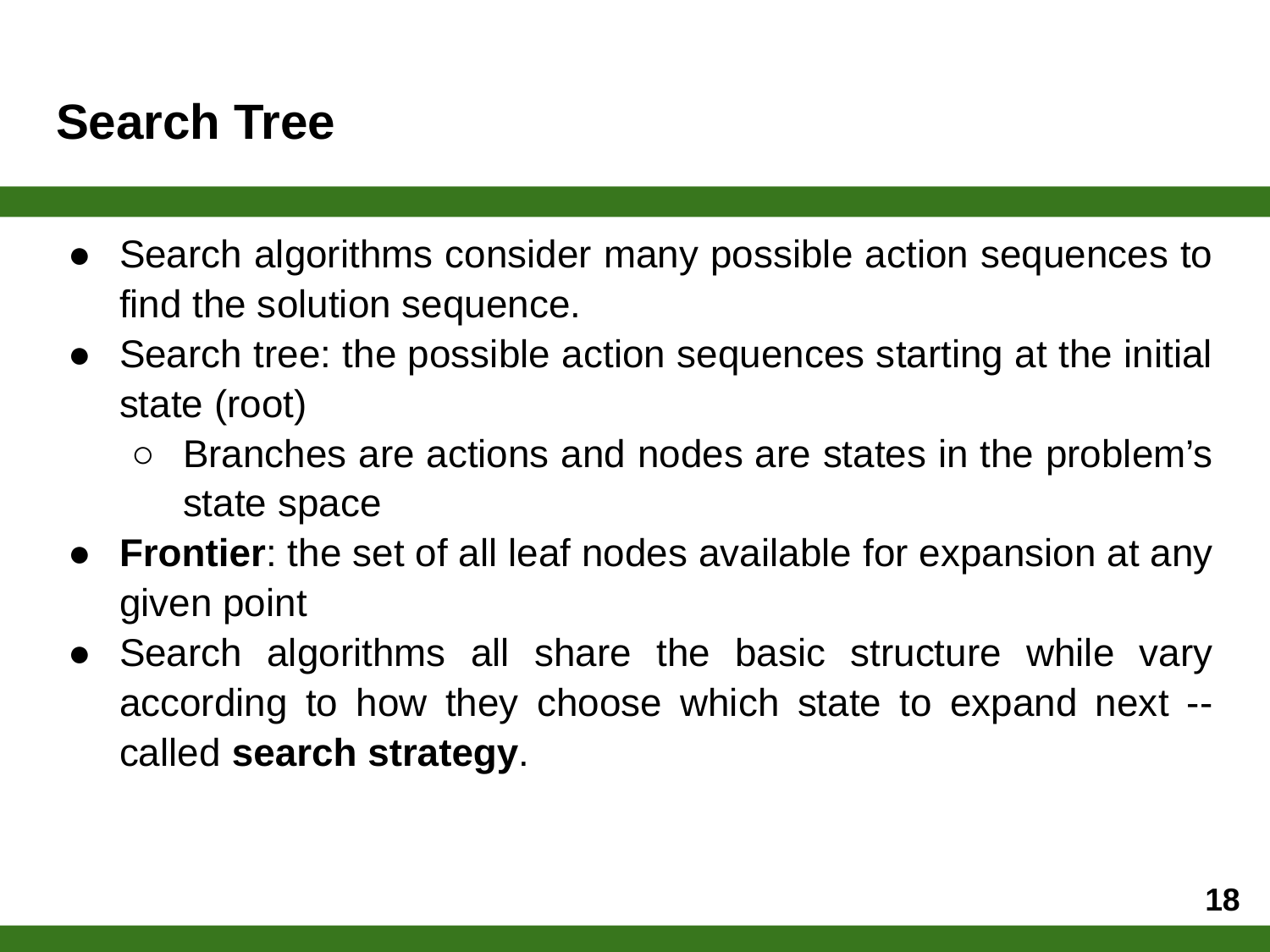

# Search Tree
Search algorithms consider many possible action sequences to find the solution sequence.
Search tree: the possible action sequences starting at the initial state (root)
Branches are actions and nodes are states in the problem’s state space
Frontier: the set of all leaf nodes available for expansion at any given point
Search algorithms all share the basic structure while vary according to how they choose which state to expand next -- called search strategy.
18